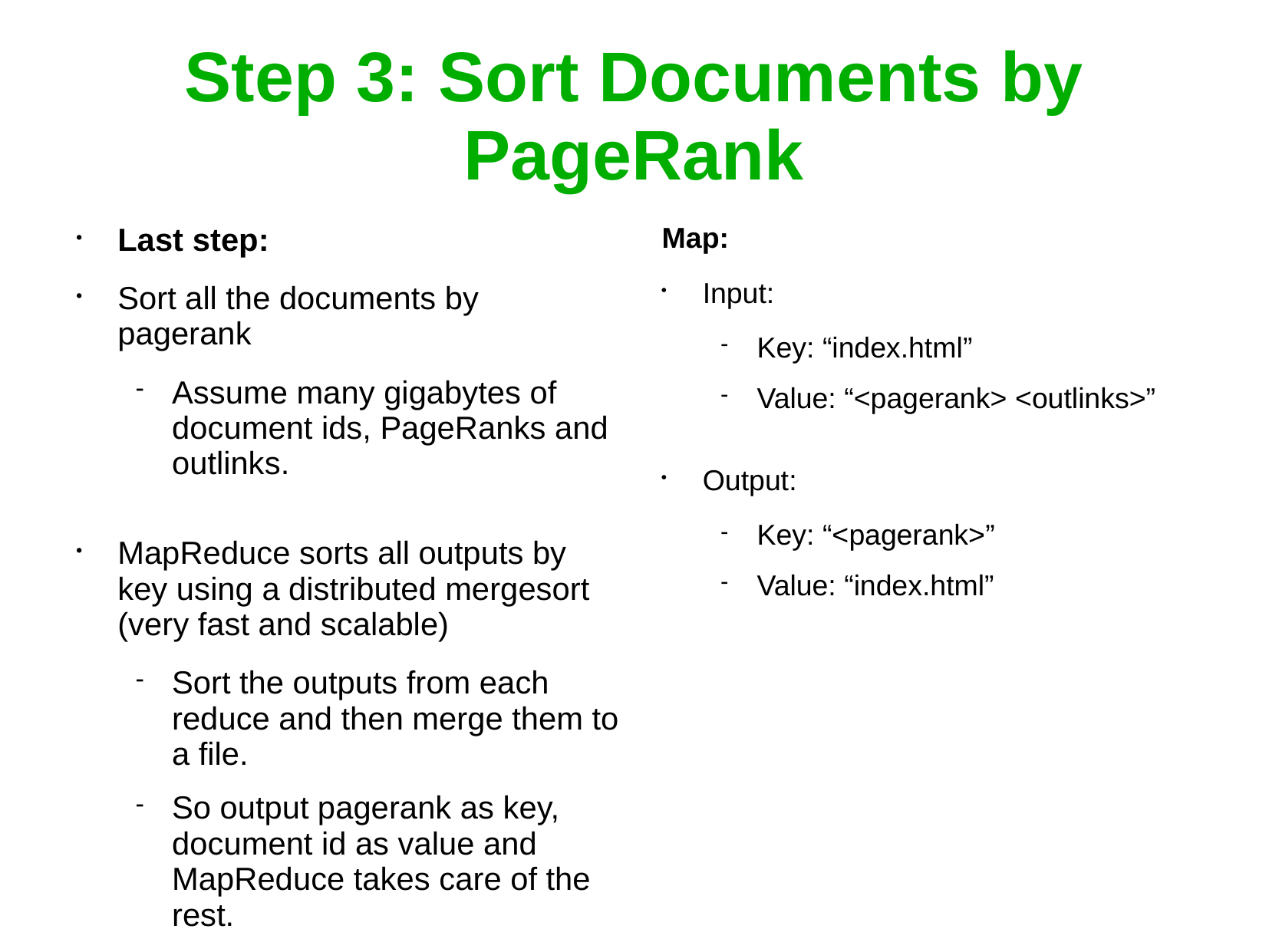

# Step 3: Sort Documents by PageRank
Last step:
Sort all the documents by pagerank
Assume many gigabytes of document ids, PageRanks and outlinks.
MapReduce sorts all outputs by key using a distributed mergesort (very fast and scalable)‏
Sort the outputs from each reduce and then merge them to a file.
So output pagerank as key, document id as value and MapReduce takes care of the rest.
Map:
Input:
Key: “index.html”
Value: “<pagerank> <outlinks>”
Output:
Key: “<pagerank>”
Value: “index.html”